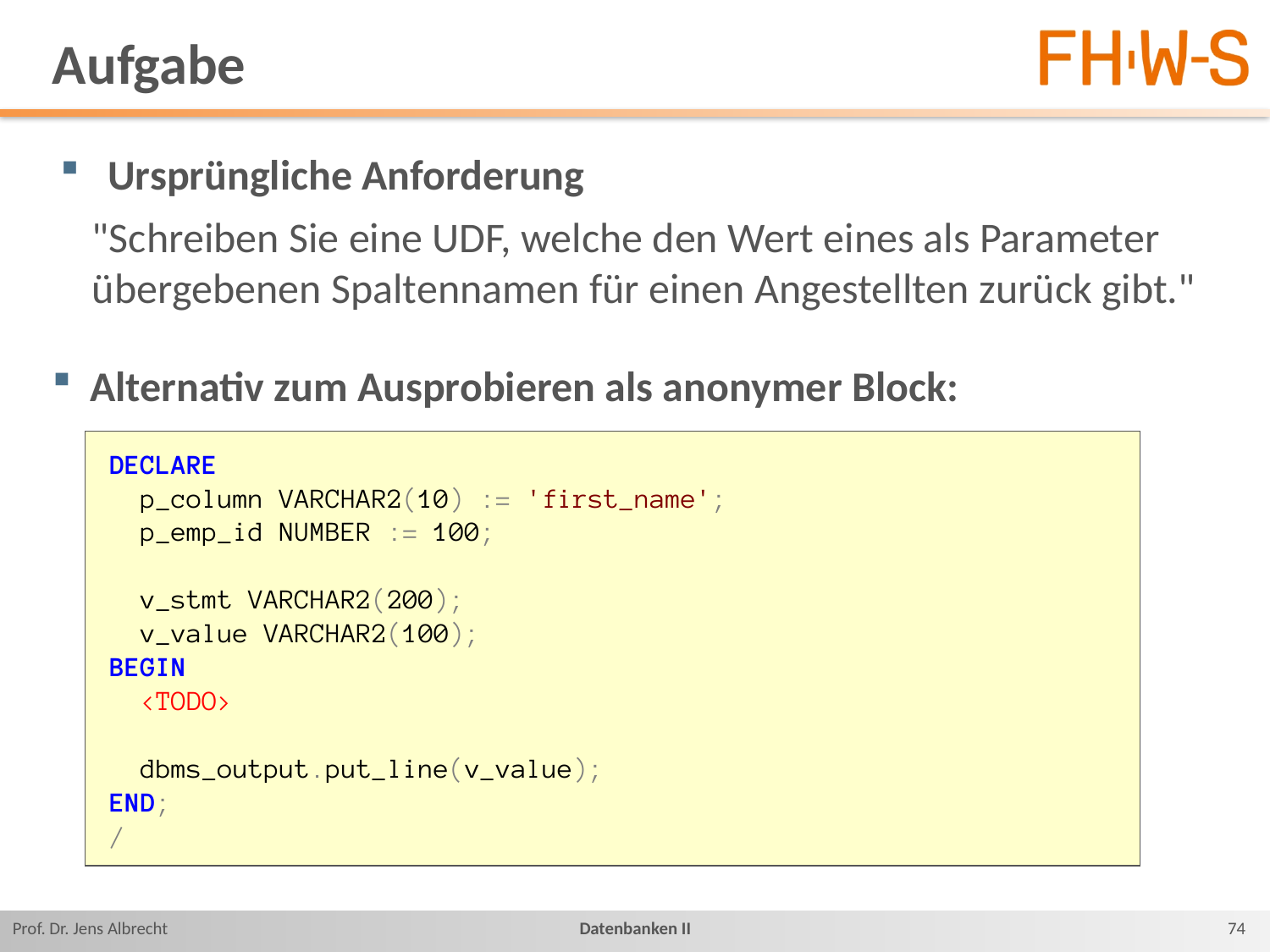

# Aufgabe
Ursprüngliche Anforderung
"Schreiben Sie eine UDF, welche den Wert eines als Parameter übergebenen Spaltennamen für einen Angestellten zurück gibt."
Alternativ zum Ausprobieren als anonymer Block:
DECLARE
  p_column VARCHAR2(10) := 'first_name';
  p_emp_id NUMBER := 100;

  v_stmt VARCHAR2(200);
  v_value VARCHAR2(100);
BEGIN
  <TODO>

  dbms_output.put_line(v_value);
END;
/